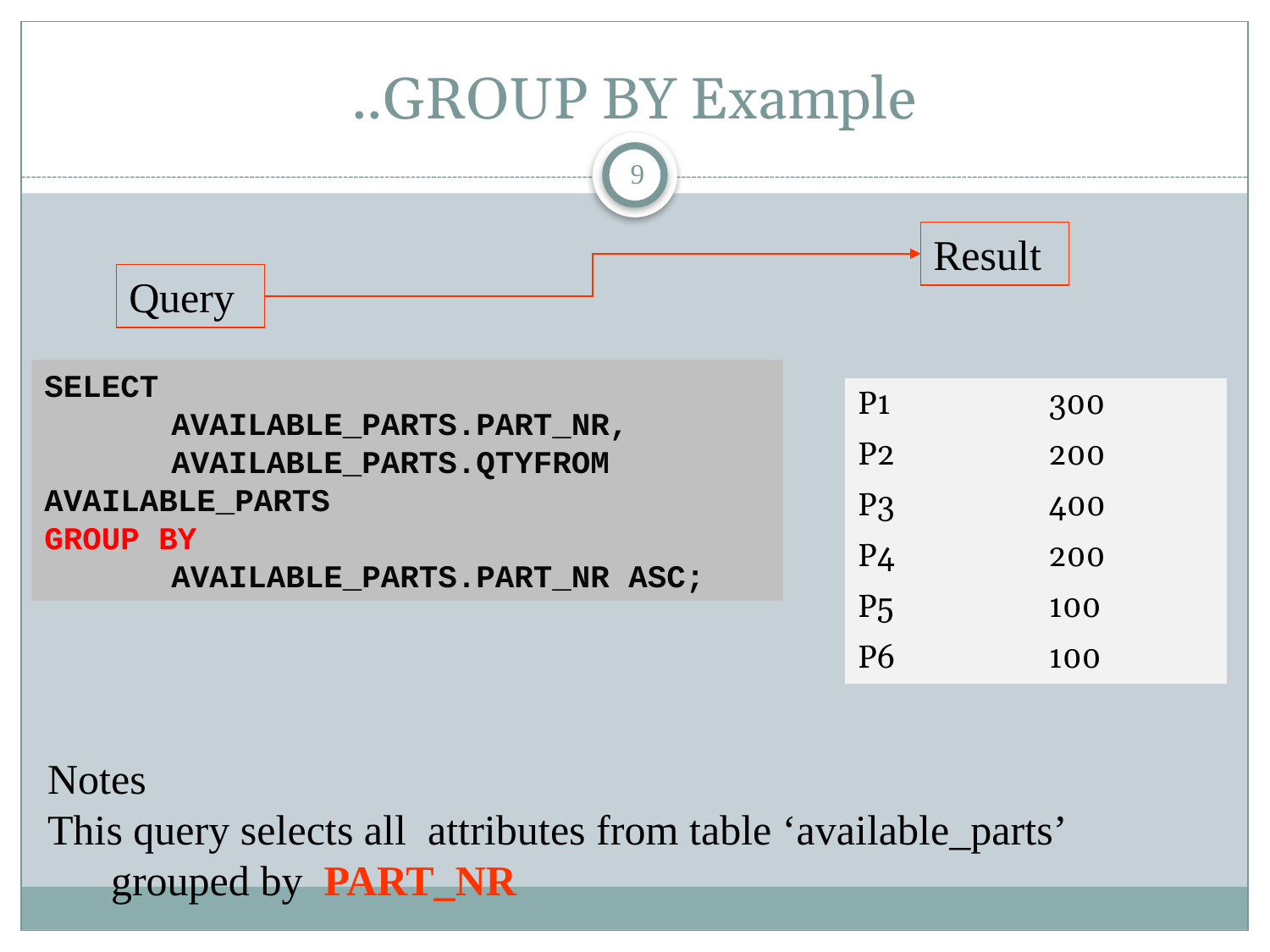

# ..GROUP BY Example
9
Result
Query
SELECT
	AVAILABLE_PARTS.PART_NR,   	AVAILABLE_PARTS.QTYFROM   	AVAILABLE_PARTS
GROUP BY
	AVAILABLE_PARTS.PART_NR ASC;
| P1 | 300 |
| --- | --- |
| P2 | 200 |
| P3 | 400 |
| P4 | 200 |
| P5 | 100 |
| P6 | 100 |
Notes
This query selects all  attributes from table ‘available_parts’ grouped by  PART_NR